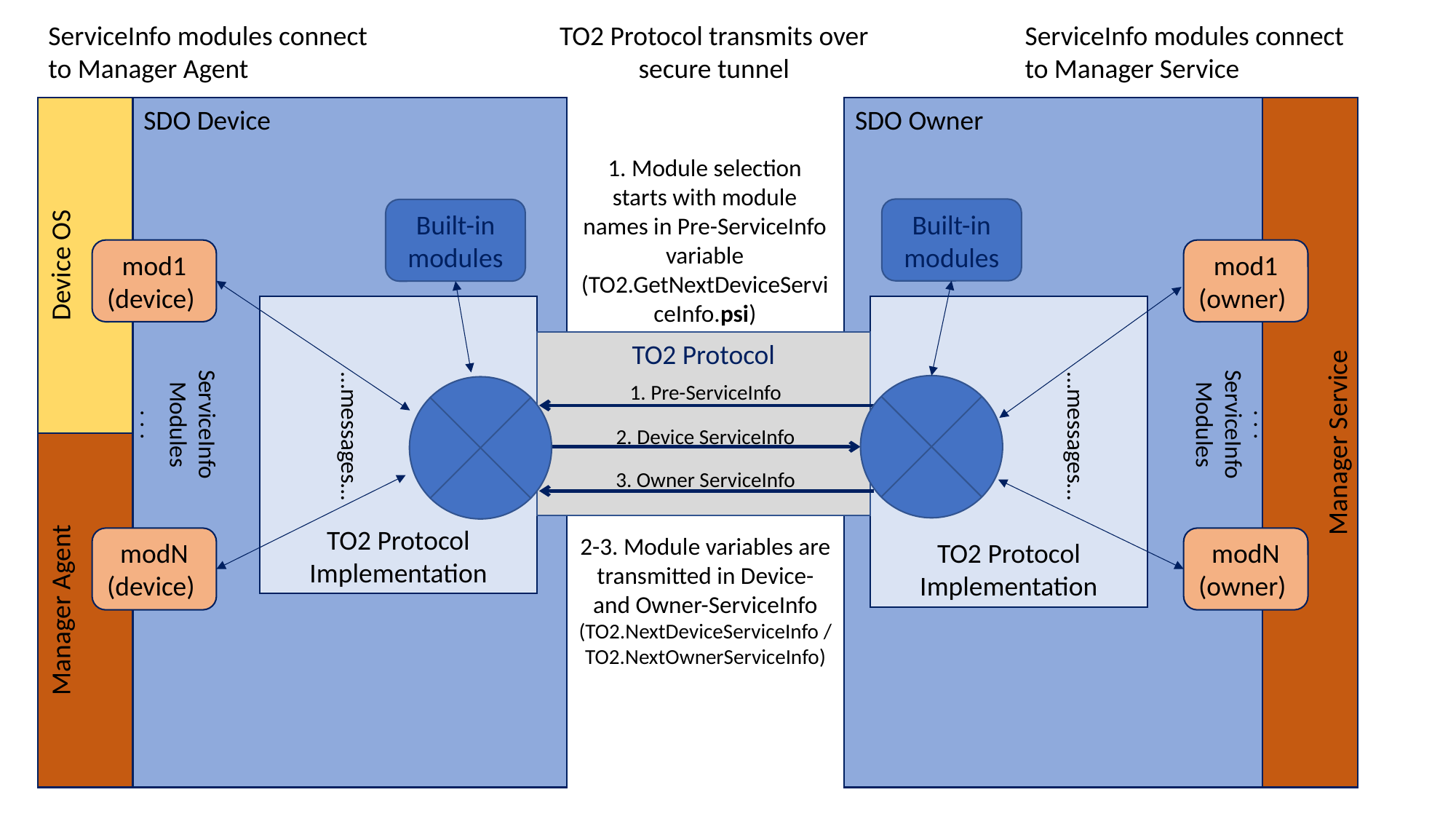

ServiceInfo modules connect to Manager Agent
TO2 Protocol transmits over secure tunnel
ServiceInfo modules connect to Manager Service
Device OS
Manager Service
SDO Device
SDO Owner
1. Module selection starts with module names in Pre-ServiceInfo variable
(TO2.GetNextDeviceServiceInfo.psi)
Built-in modules
Built-in modules
mod1
(device)
mod1
(owner)
TO2 Protocol Implementation
TO2 Protocol Implementation
TO2 Protocol
. . .
ServiceInfo
Modules
1. Pre-ServiceInfo
ServiceInfo
Modules
. . .

…messages…
…messages…
2. Device ServiceInfo
Manager Agent
3. Owner ServiceInfo
2-3. Module variables are transmitted in Device- and Owner-ServiceInfo
(TO2.NextDeviceServiceInfo / TO2.NextOwnerServiceInfo)
modN
(device)
modN
(owner)